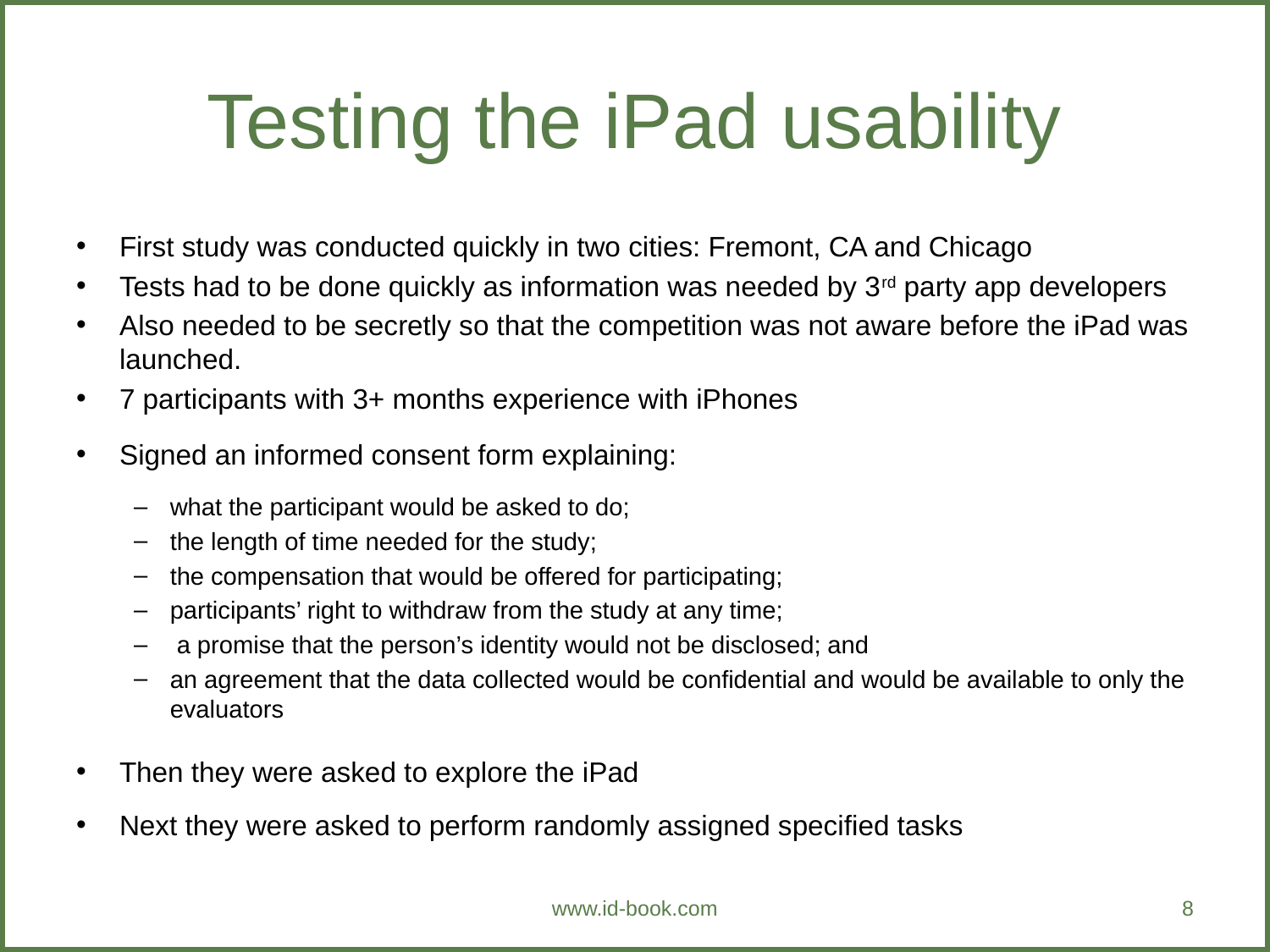

# Testing the iPad usability
First study was conducted quickly in two cities: Fremont, CA and Chicago
Tests had to be done quickly as information was needed by 3rd party app developers
Also needed to be secretly so that the competition was not aware before the iPad was launched.
7 participants with 3+ months experience with iPhones

Signed an informed consent form explaining:

what the participant would be asked to do;
the length of time needed for the study;
the compensation that would be offered for participating;
participants’ right to withdraw from the study at any time;
 a promise that the person’s identity would not be disclosed; and
an agreement that the data collected would be confidential and would be available to only the evaluators

Then they were asked to explore the iPad

Next they were asked to perform randomly assigned specified tasks

www.id-book.com
8